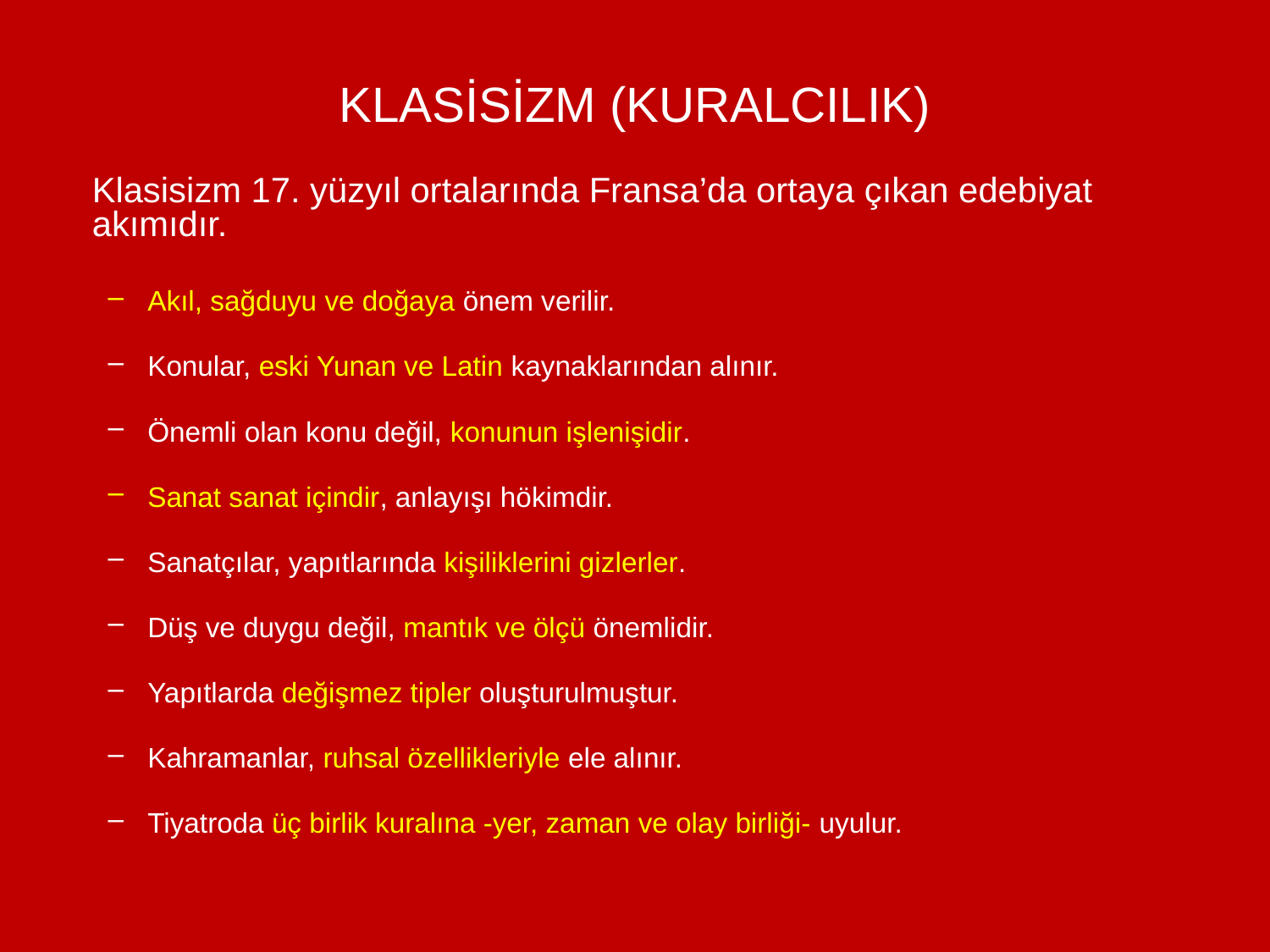

# KLASİSİZM (KURALCILIK)
	Klasisizm 17. yüzyıl ortalarında Fransa’da ortaya çıkan edebiyat akımıdır.

Akıl, sağduyu ve doğaya önem verilir.

Konular, eski Yunan ve Latin kaynaklarından alınır.

Önemli olan konu değil, konunun işlenişidir.

Sanat sanat içindir, anlayışı hökimdir.

Sanatçılar, yapıtlarında kişiliklerini gizlerler.

Düş ve duygu değil, mantık ve ölçü önemlidir.

Yapıtlarda değişmez tipler oluşturulmuştur.

Kahramanlar, ruhsal özellikleriyle ele alınır.

Tiyatroda üç birlik kuralına -yer, zaman ve olay birliği- uyulur.